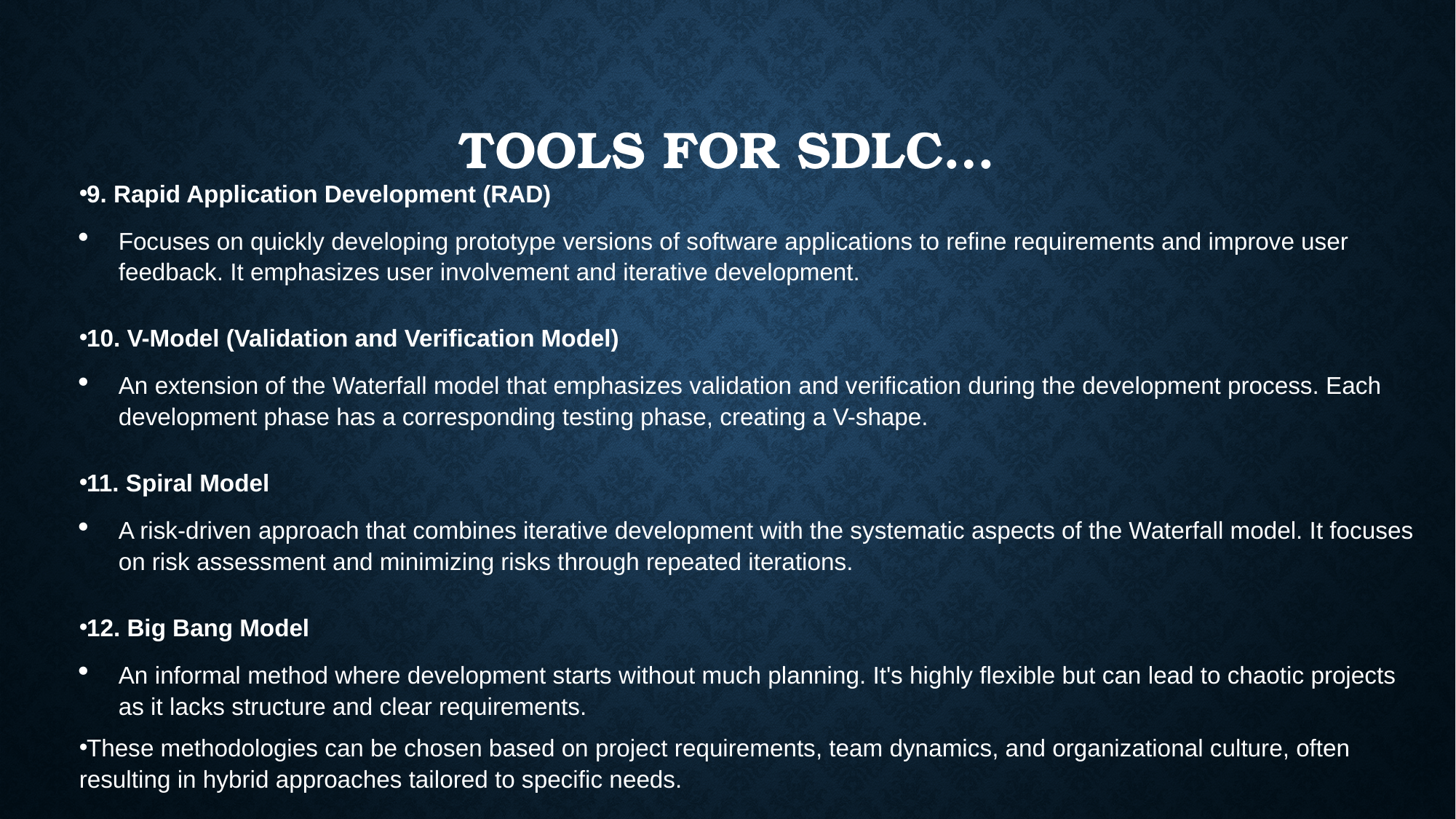

# Tools for sdlc…
9. Rapid Application Development (RAD)
Focuses on quickly developing prototype versions of software applications to refine requirements and improve user feedback. It emphasizes user involvement and iterative development.
10. V-Model (Validation and Verification Model)
An extension of the Waterfall model that emphasizes validation and verification during the development process. Each development phase has a corresponding testing phase, creating a V-shape.
11. Spiral Model
A risk-driven approach that combines iterative development with the systematic aspects of the Waterfall model. It focuses on risk assessment and minimizing risks through repeated iterations.
12. Big Bang Model
An informal method where development starts without much planning. It's highly flexible but can lead to chaotic projects as it lacks structure and clear requirements.
These methodologies can be chosen based on project requirements, team dynamics, and organizational culture, often resulting in hybrid approaches tailored to specific needs.